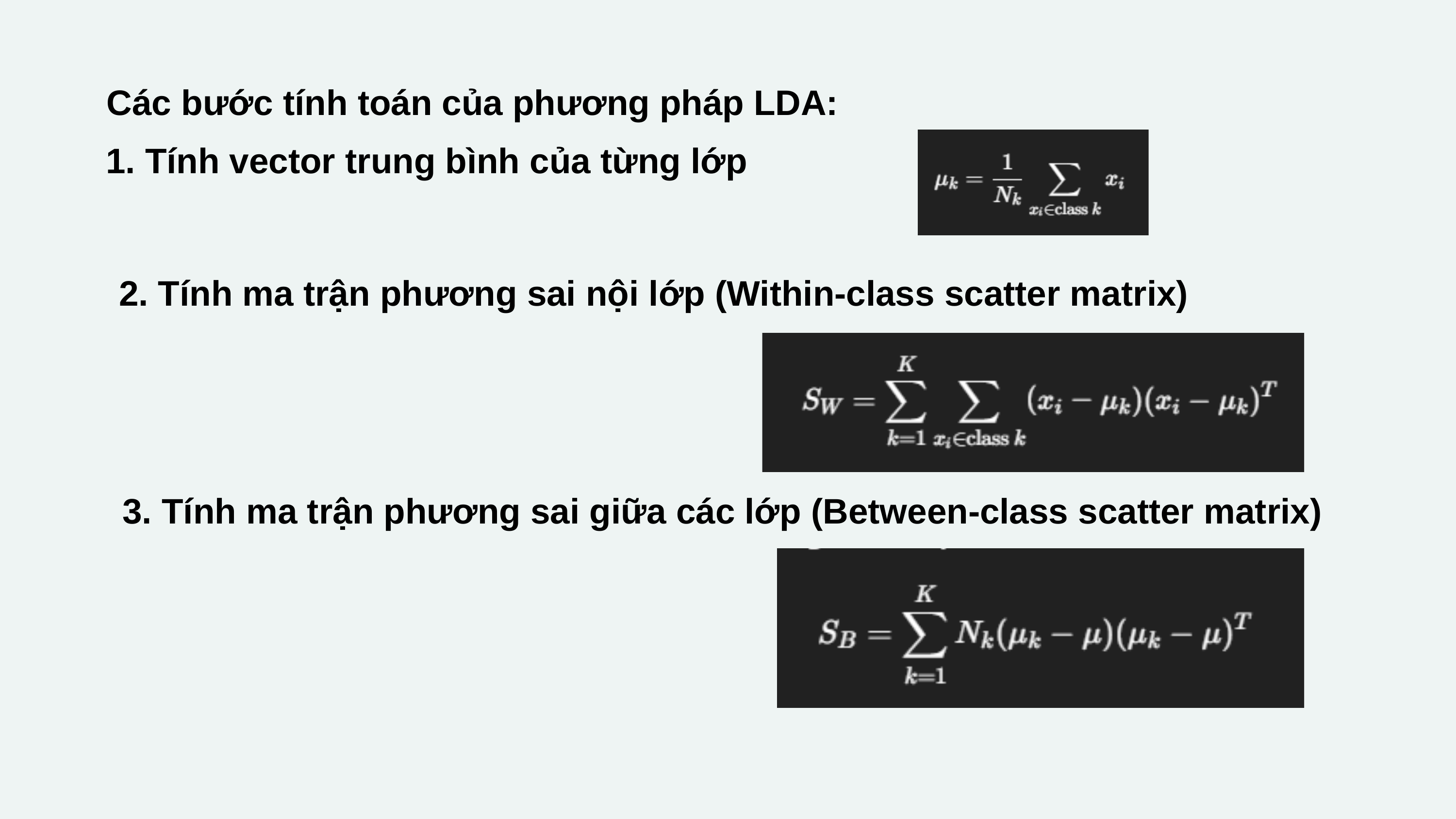

Các bước tính toán của phương pháp LDA:

1. Tính vector trung bình của từng lớp
2. Tính ma trận phương sai nội lớp (Within-class scatter matrix)

3. Tính ma trận phương sai giữa các lớp (Between-class scatter matrix)